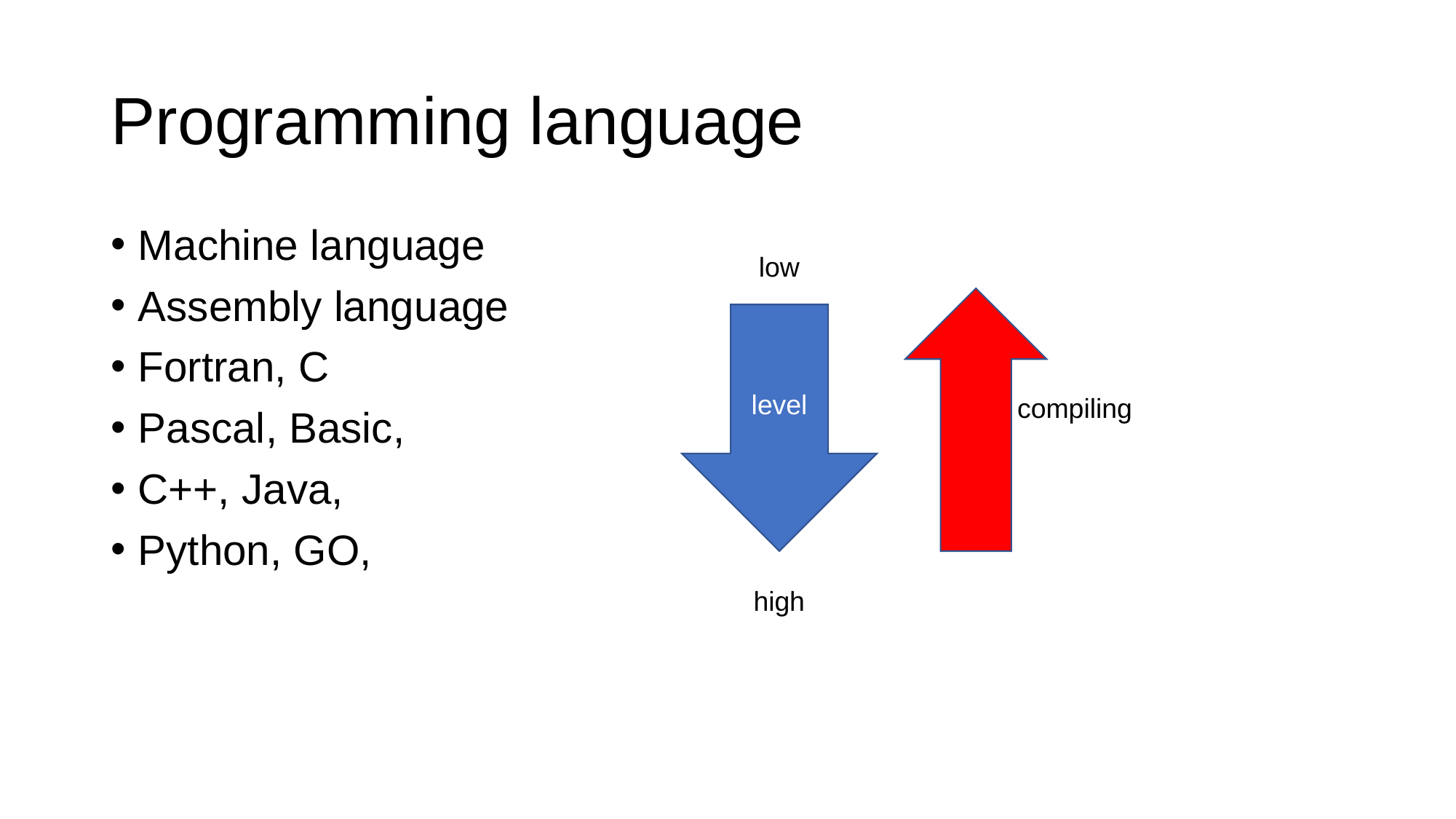

# Programming language
Machine language
Assembly language
Fortran, C
Pascal, Basic,
C++, Java,
Python, GO,
low

level
compiling
high